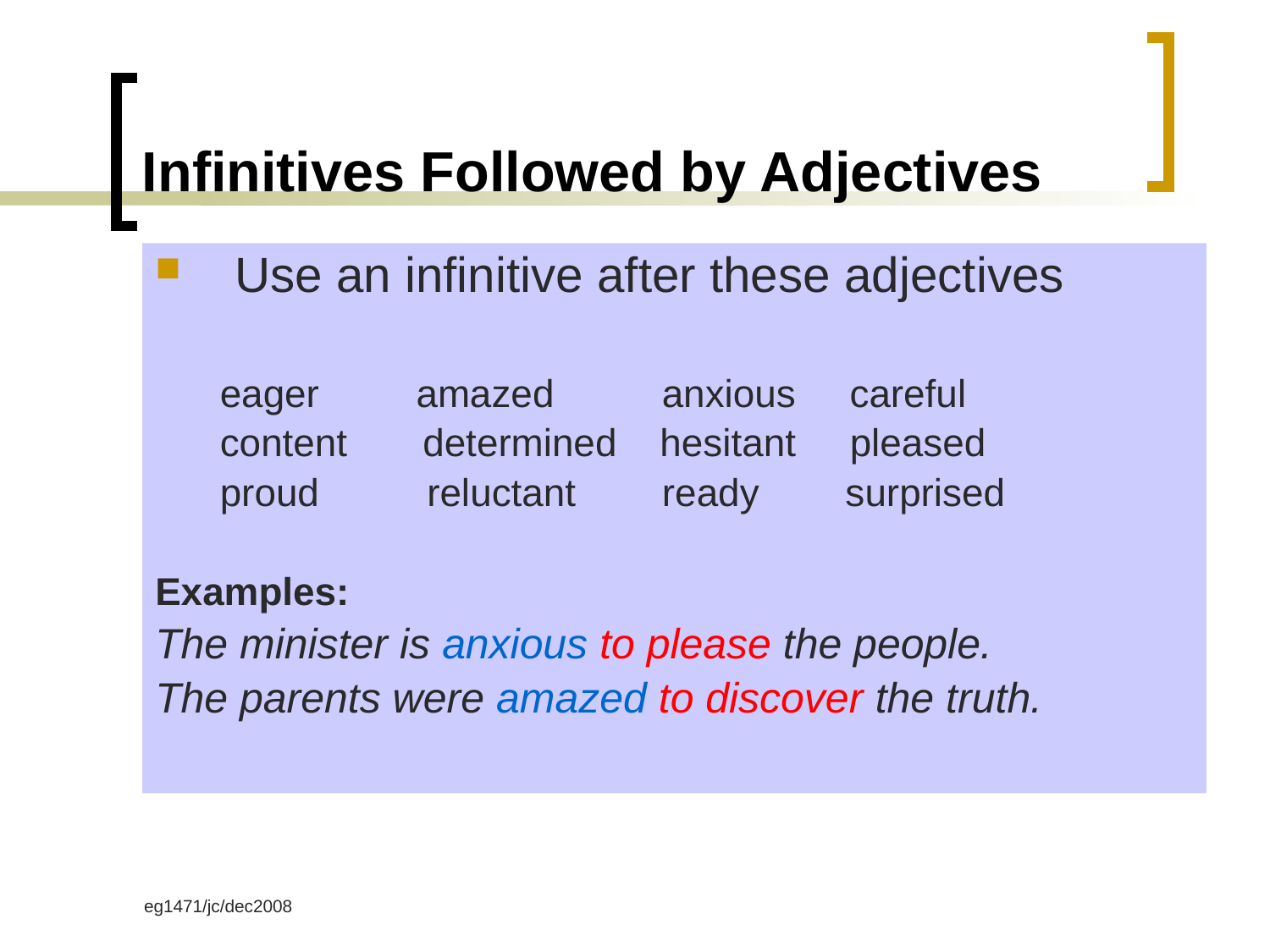

# Infinitives Followed by Adjectives
Use an infinitive after these adjectives

      eager         amazed          anxious     careful
      content       determined    hesitant     pleased
      proud          reluctant        ready        surprised

Examples:
The minister is anxious to please the people.
The parents were amazed to discover the truth.
eg1471/jc/dec2008